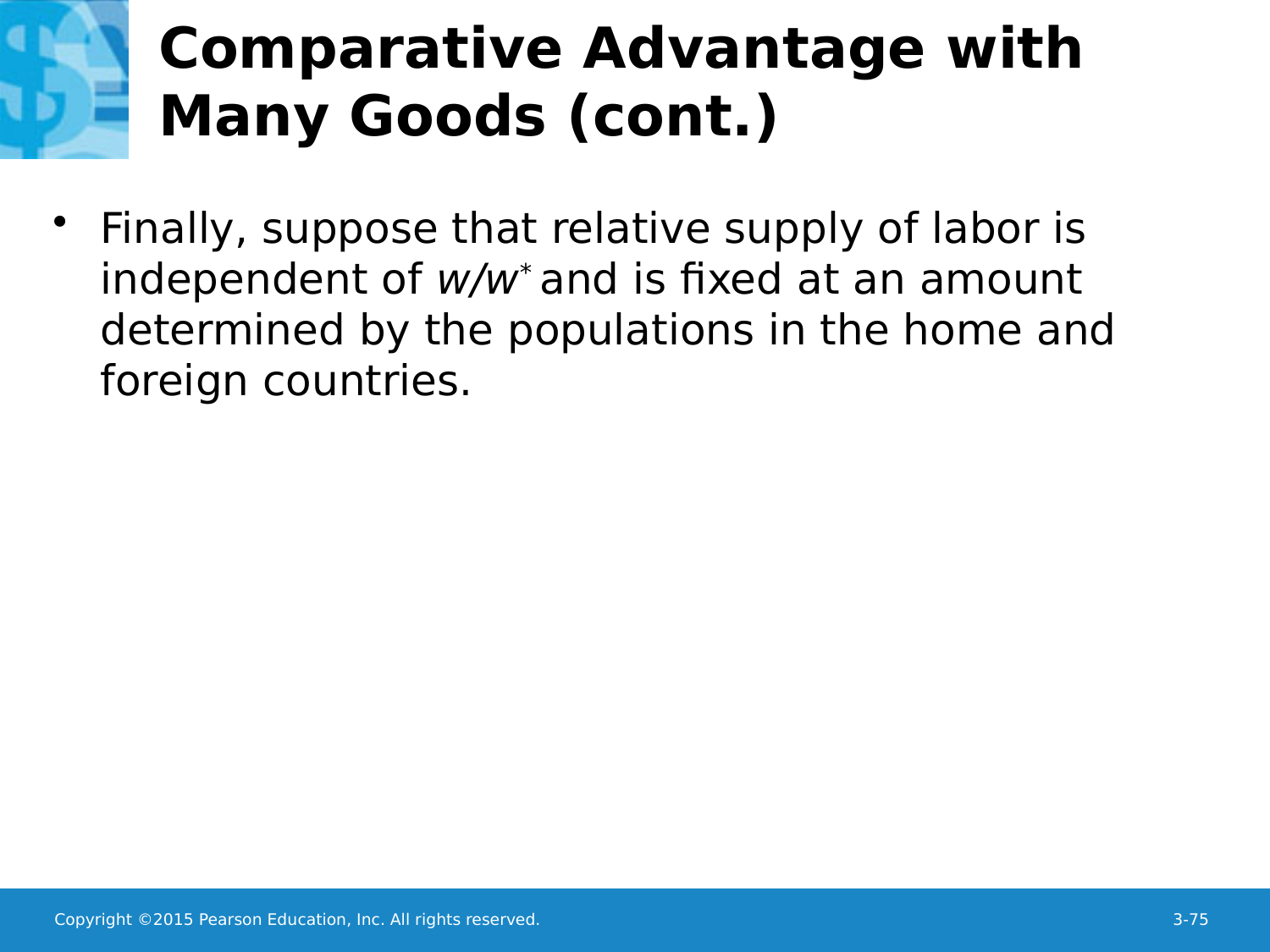

# Comparative Advantage with Many Goods (cont.)
Finally, suppose that relative supply of labor is independent of w/w* and is fixed at an amount determined by the populations in the home and foreign countries.